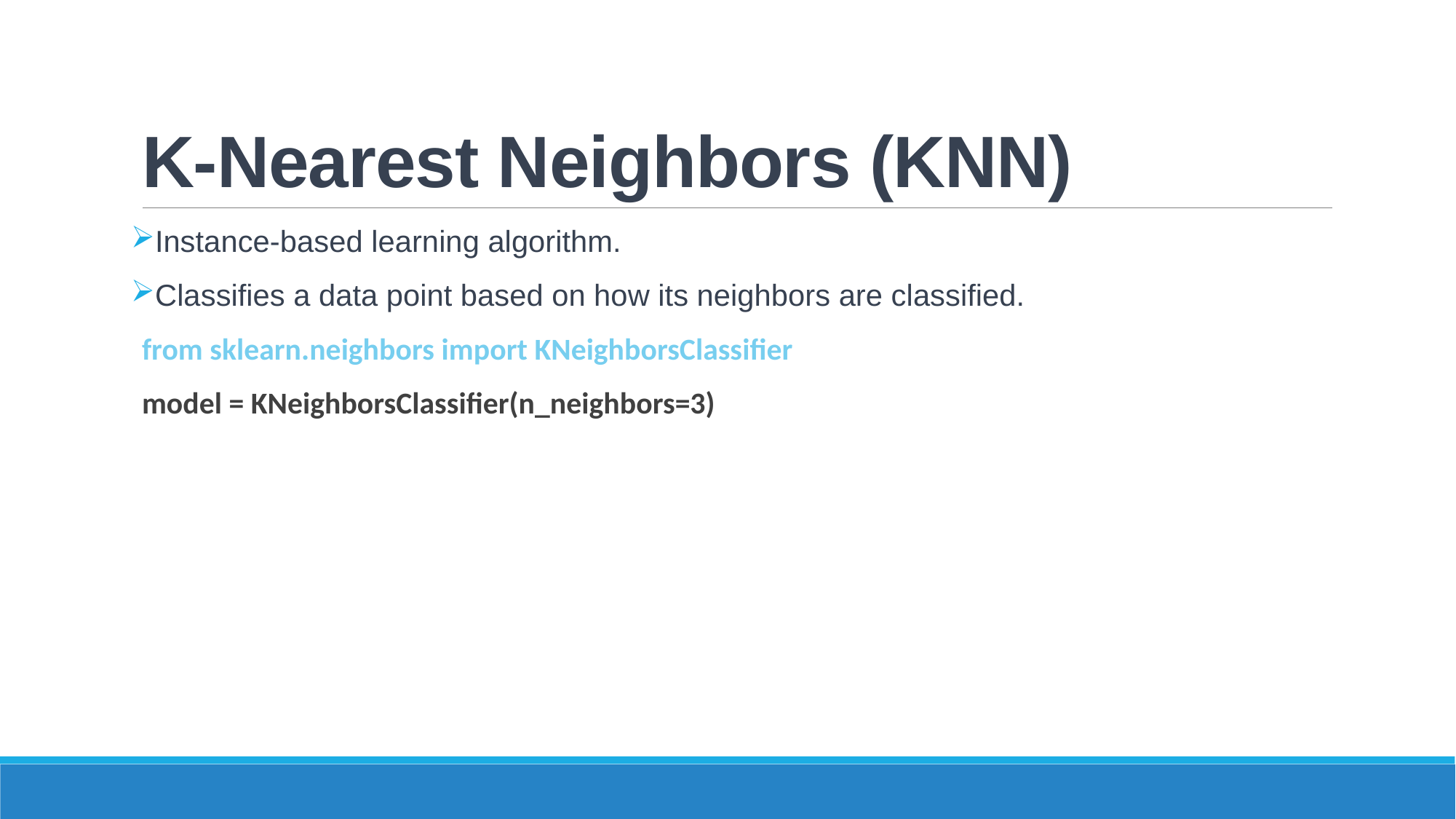

# K-Nearest Neighbors (KNN)
Instance-based learning algorithm.
Classifies a data point based on how its neighbors are classified.
from sklearn.neighbors import KNeighborsClassifier
model = KNeighborsClassifier(n_neighbors=3)